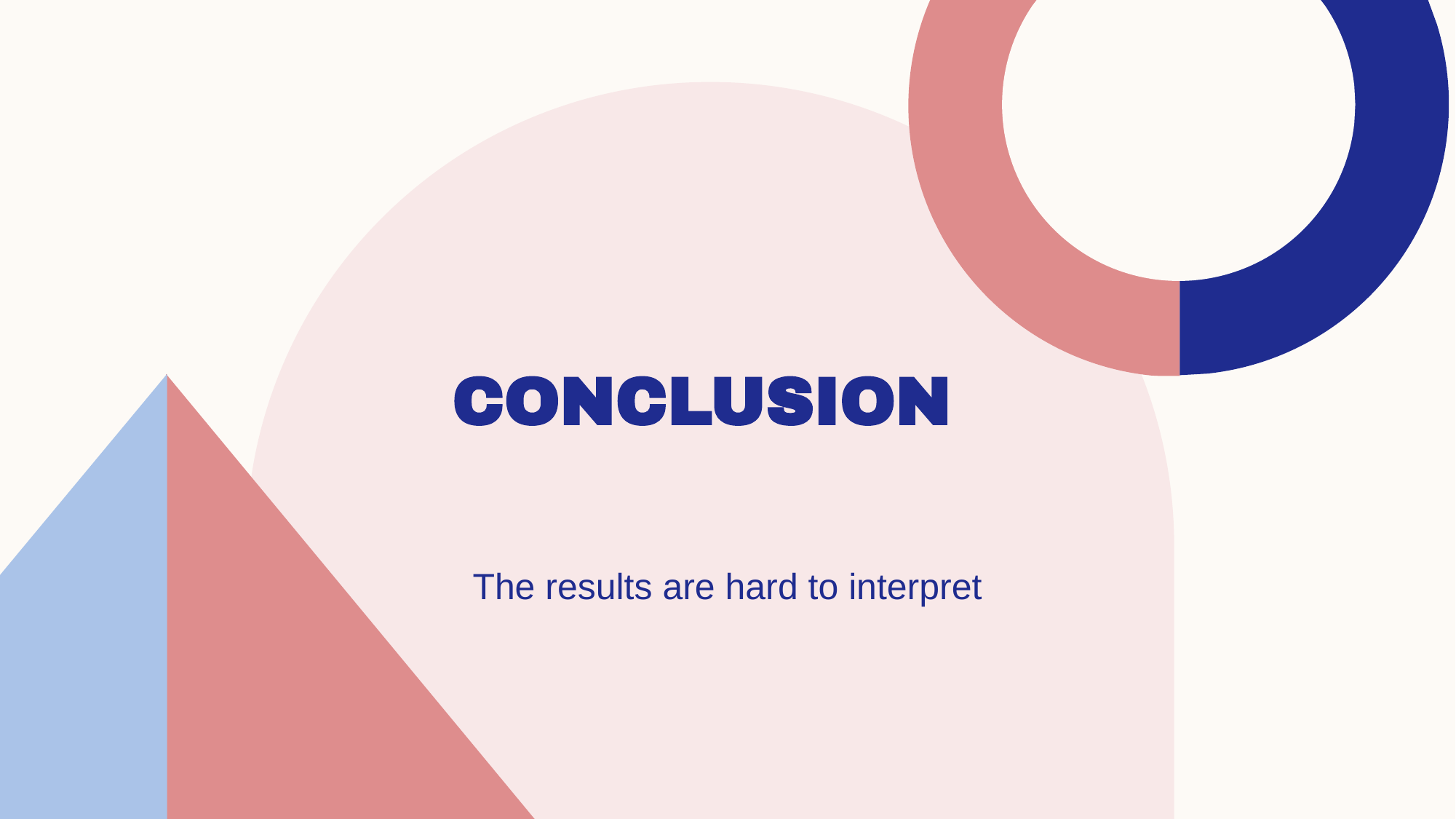

# Conclusion
The results are hard to interpret